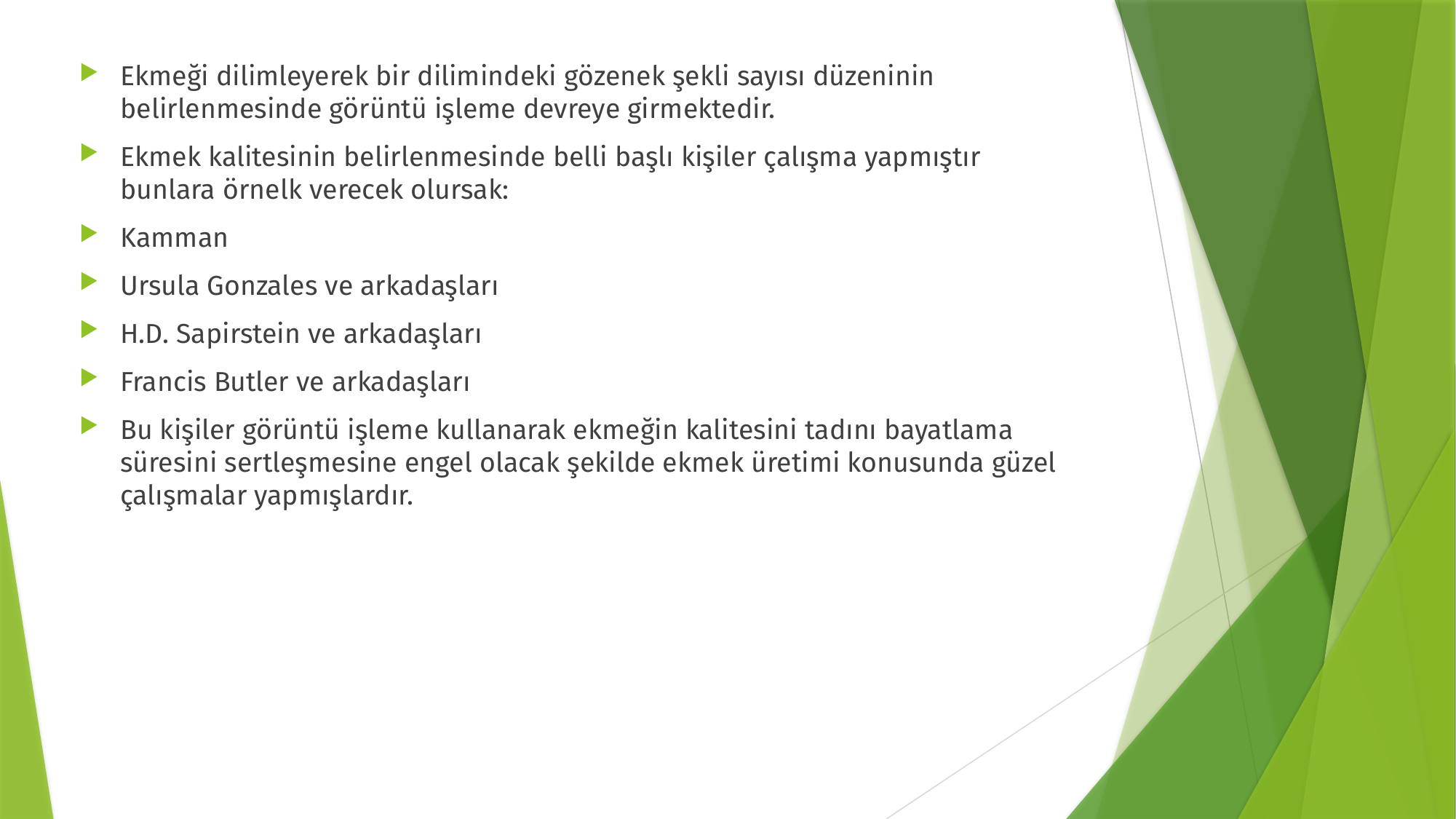

Ekmeği dilimleyerek bir dilimindeki gözenek şekli sayısı düzeninin belirlenmesinde görüntü işleme devreye girmektedir.
Ekmek kalitesinin belirlenmesinde belli başlı kişiler çalışma yapmıştır bunlara örnelk verecek olursak:
Kamman
Ursula Gonzales ve arkadaşları
H.D. Sapirstein ve arkadaşları
Francis Butler ve arkadaşları
Bu kişiler görüntü işleme kullanarak ekmeğin kalitesini tadını bayatlama süresini sertleşmesine engel olacak şekilde ekmek üretimi konusunda güzel çalışmalar yapmışlardır.